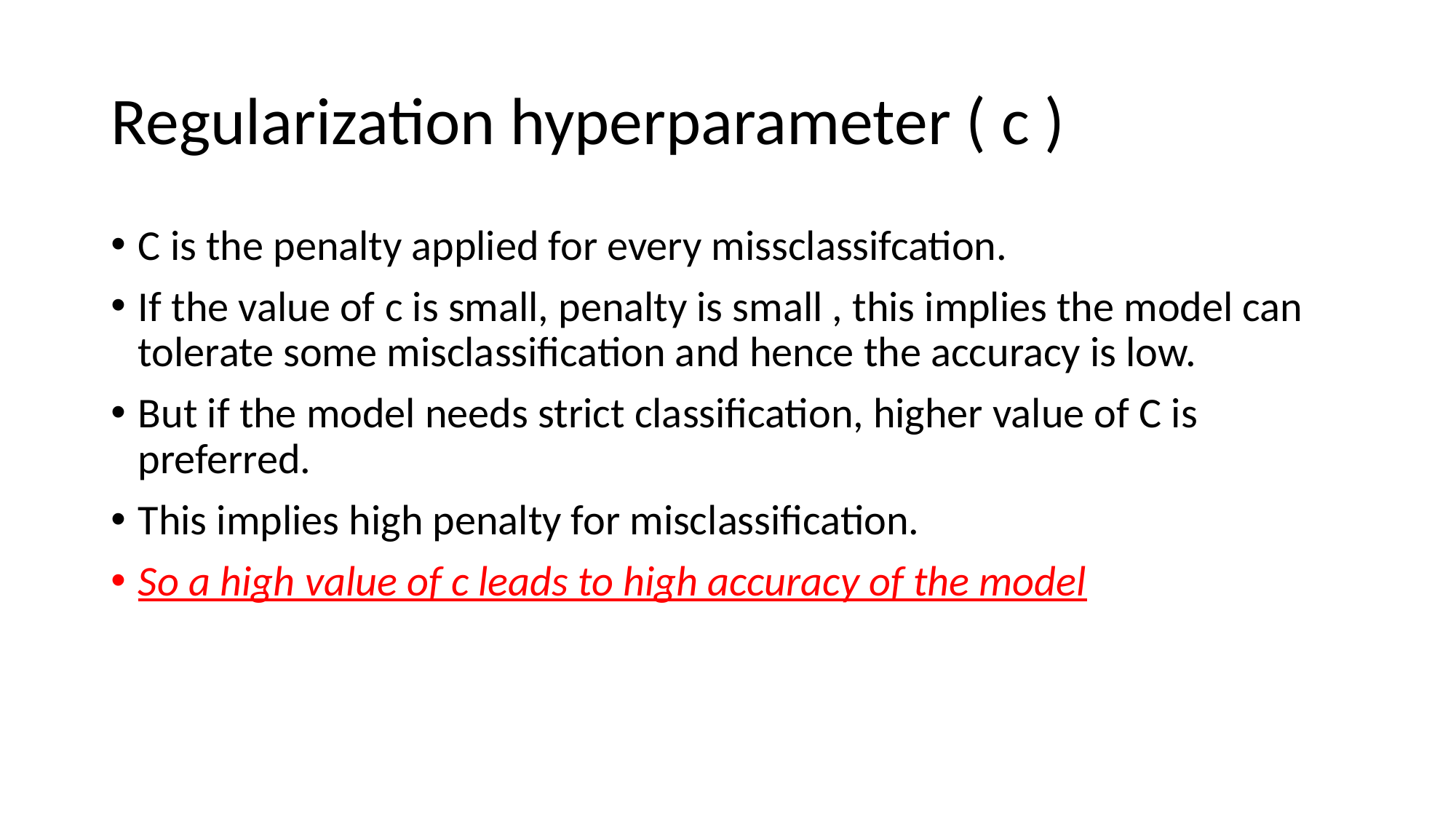

# Regularization hyperparameter ( c )
C is the penalty applied for every missclassifcation.
If the value of c is small, penalty is small , this implies the model can tolerate some misclassification and hence the accuracy is low.
But if the model needs strict classification, higher value of C is preferred.
This implies high penalty for misclassification.
So a high value of c leads to high accuracy of the model